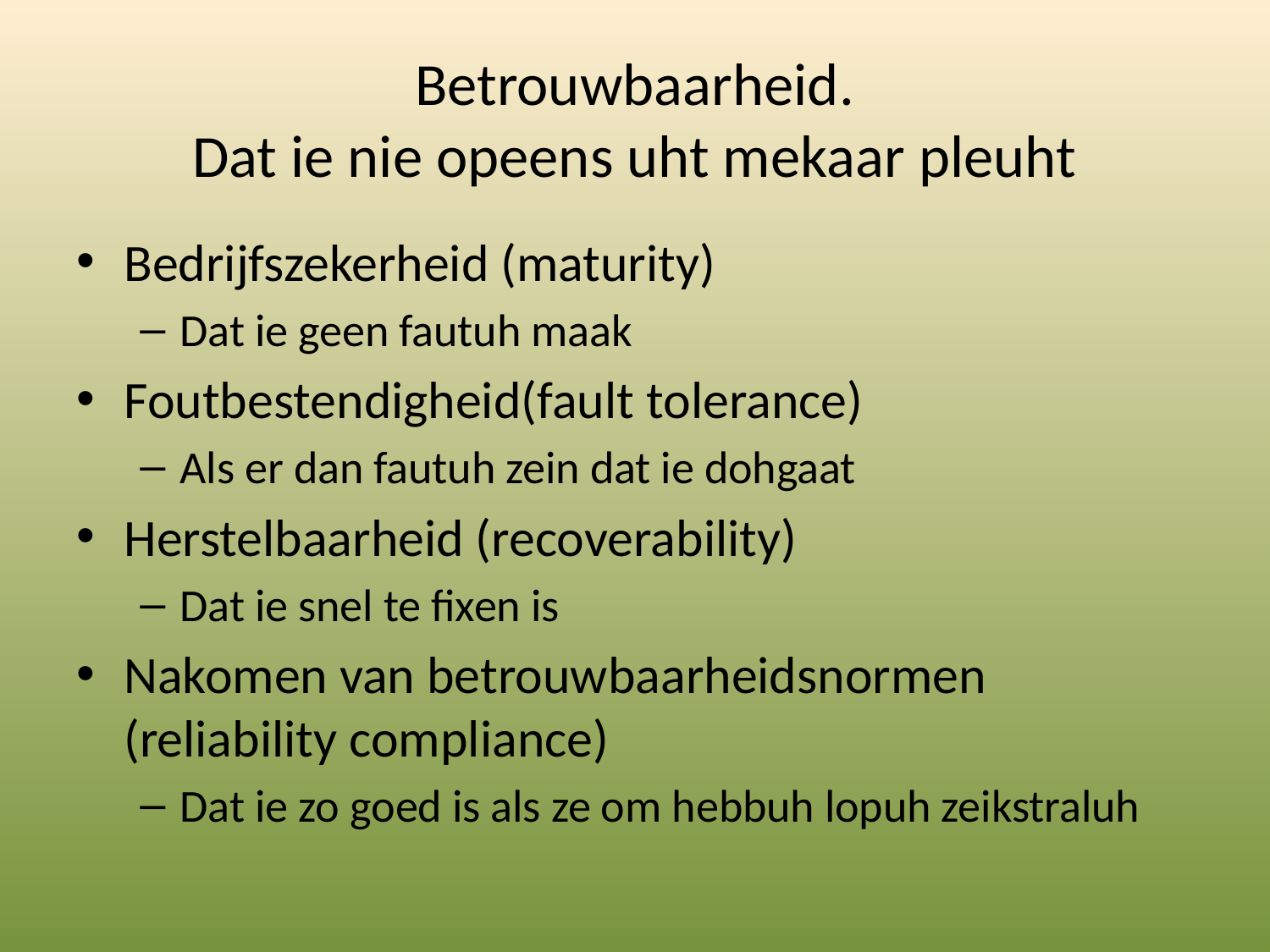

# Betrouwbaarheid. Dat ie nie opeens uht mekaar pleuht
Bedrijfszekerheid (maturity)
Dat ie geen fautuh maak
Foutbestendigheid(fault tolerance)
Als er dan fautuh zein dat ie dohgaat
Herstelbaarheid (recoverability)
Dat ie snel te fixen is
Nakomen van betrouwbaarheidsnormen (reliability compliance)
Dat ie zo goed is als ze om hebbuh lopuh zeikstraluh